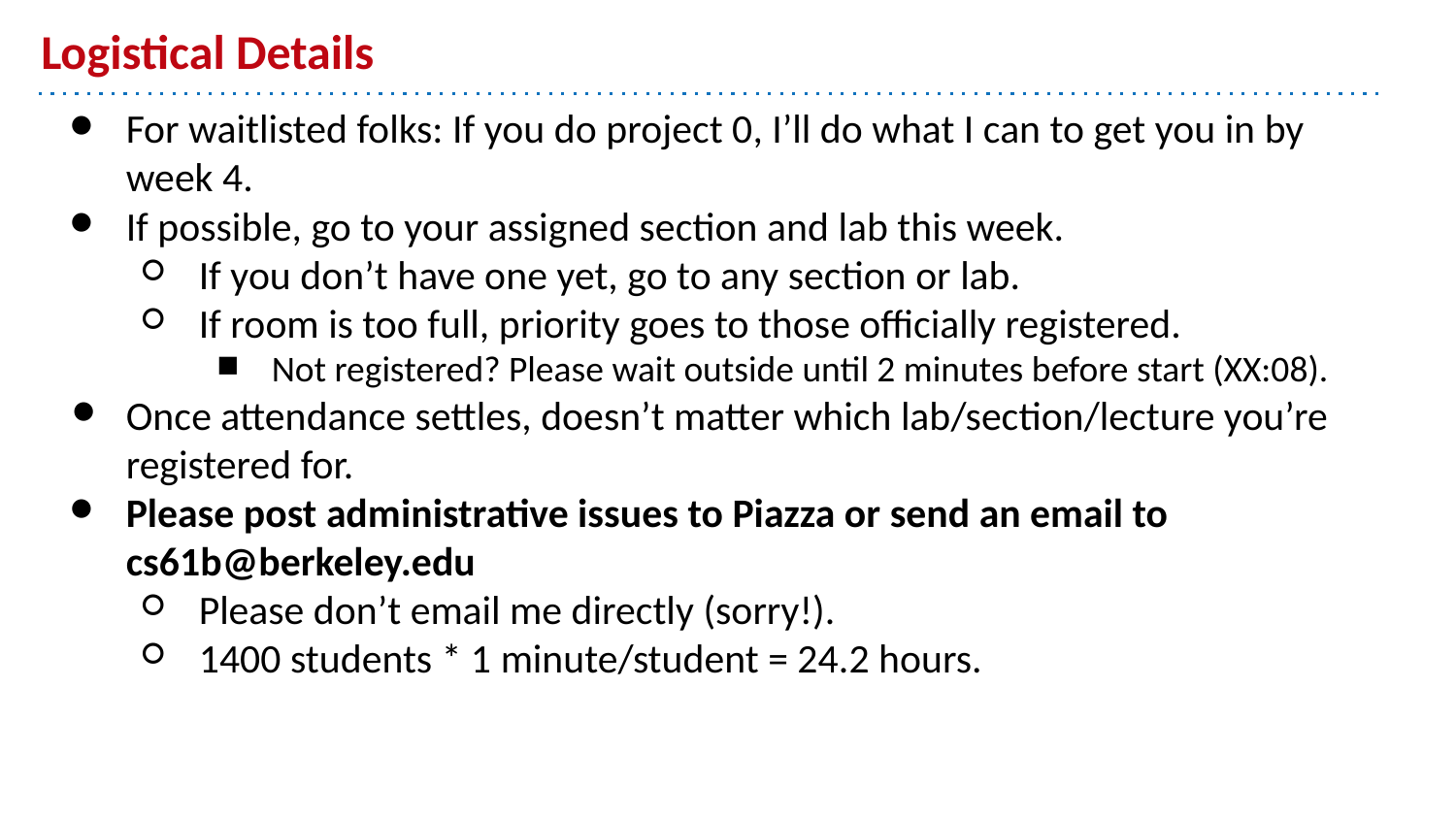

# Logistical Details
For waitlisted folks: If you do project 0, I’ll do what I can to get you in by week 4.
If possible, go to your assigned section and lab this week.
If you don’t have one yet, go to any section or lab.
If room is too full, priority goes to those officially registered.
Not registered? Please wait outside until 2 minutes before start (XX:08).
Once attendance settles, doesn’t matter which lab/section/lecture you’re registered for.
Please post administrative issues to Piazza or send an email to  cs61b@berkeley.edu
Please don’t email me directly (sorry!).
1400 students * 1 minute/student = 24.2 hours.